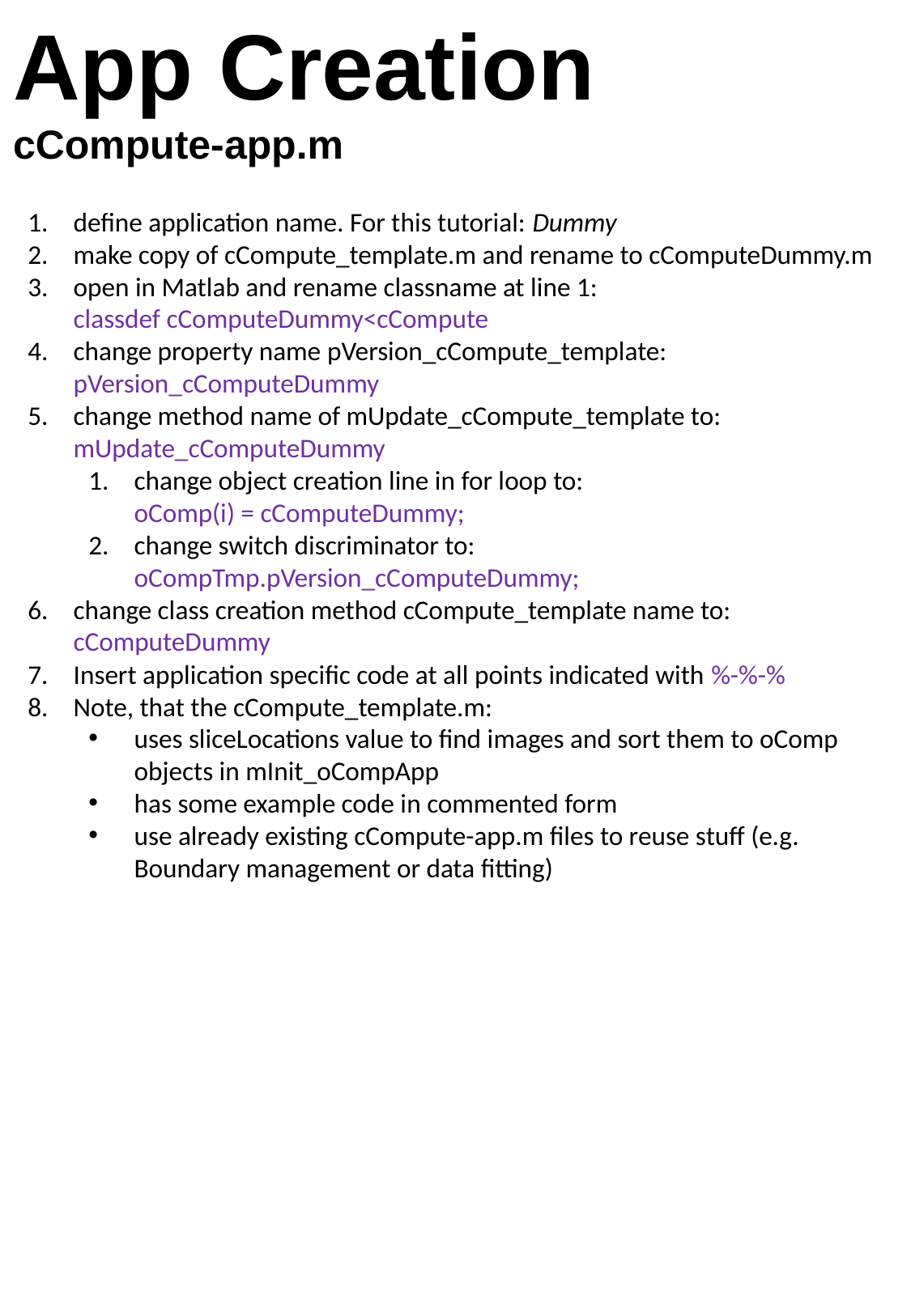

# App Creation cCompute-app.m
define application name. For this tutorial: Dummy
make copy of cCompute_template.m and rename to cComputeDummy.m
open in Matlab and rename classname at line 1:
classdef cComputeDummy<cCompute
change property name pVersion_cCompute_template:
pVersion_cComputeDummy
change method name of mUpdate_cCompute_template to:
mUpdate_cComputeDummy
change object creation line in for loop to:
oComp(i) = cComputeDummy;
change switch discriminator to:
oCompTmp.pVersion_cComputeDummy;
change class creation method cCompute_template name to:
cComputeDummy
Insert application specific code at all points indicated with %-%-%
Note, that the cCompute_template.m:
uses sliceLocations value to find images and sort them to oComp objects in mInit_oCompApp
has some example code in commented form
use already existing cCompute-app.m files to reuse stuff (e.g. Boundary management or data fitting)